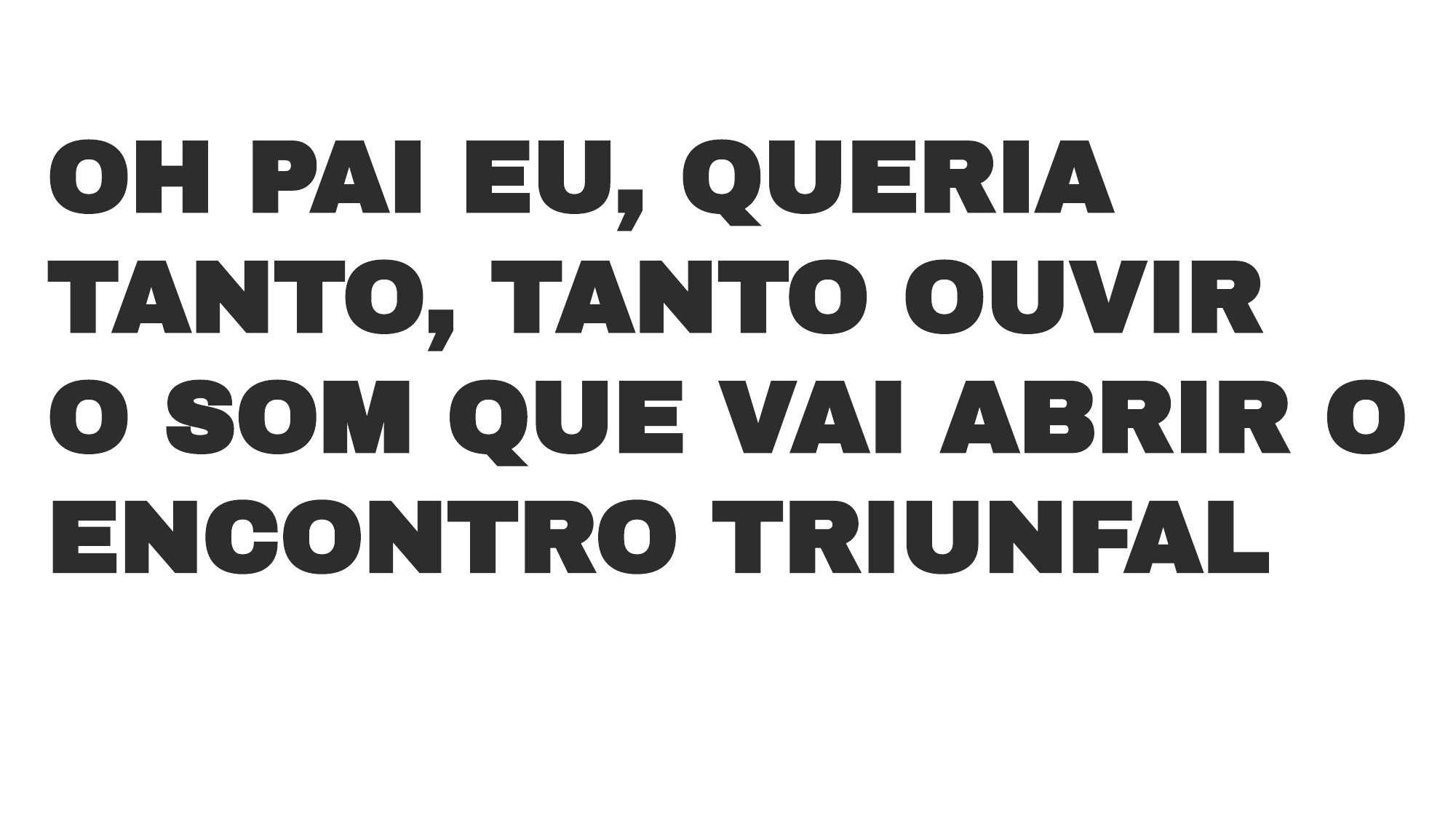

OH PAI EU, QUERIA TANTO, TANTO OUVIR
O SOM QUE VAI ABRIR O ENCONTRO TRIUNFAL